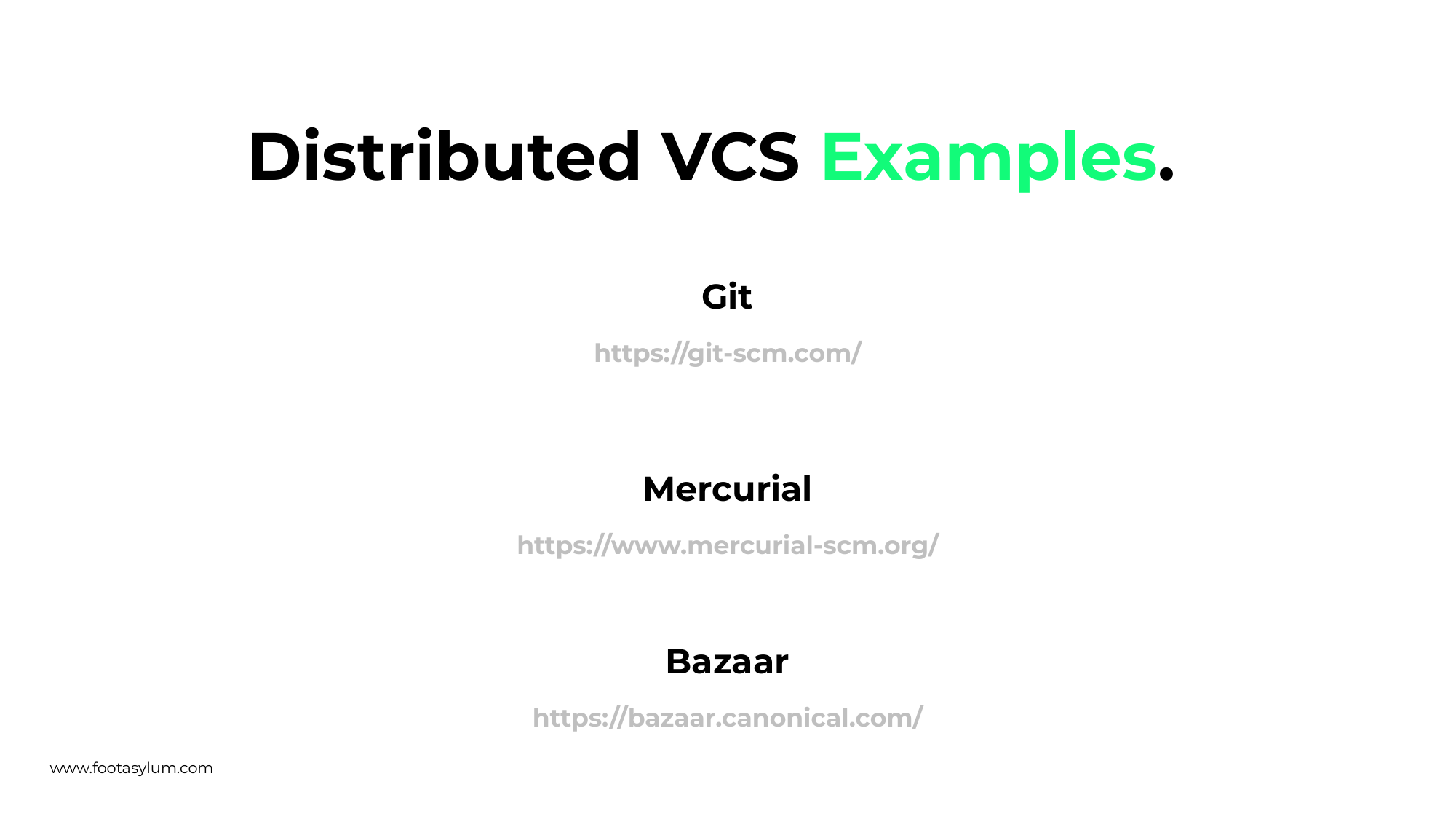

# Distributed VCS Examples.
Git
https://git-scm.com/

Mercurial
https://www.mercurial-scm.org/

Bazaar
https://bazaar.canonical.com/
www.footasylum.com